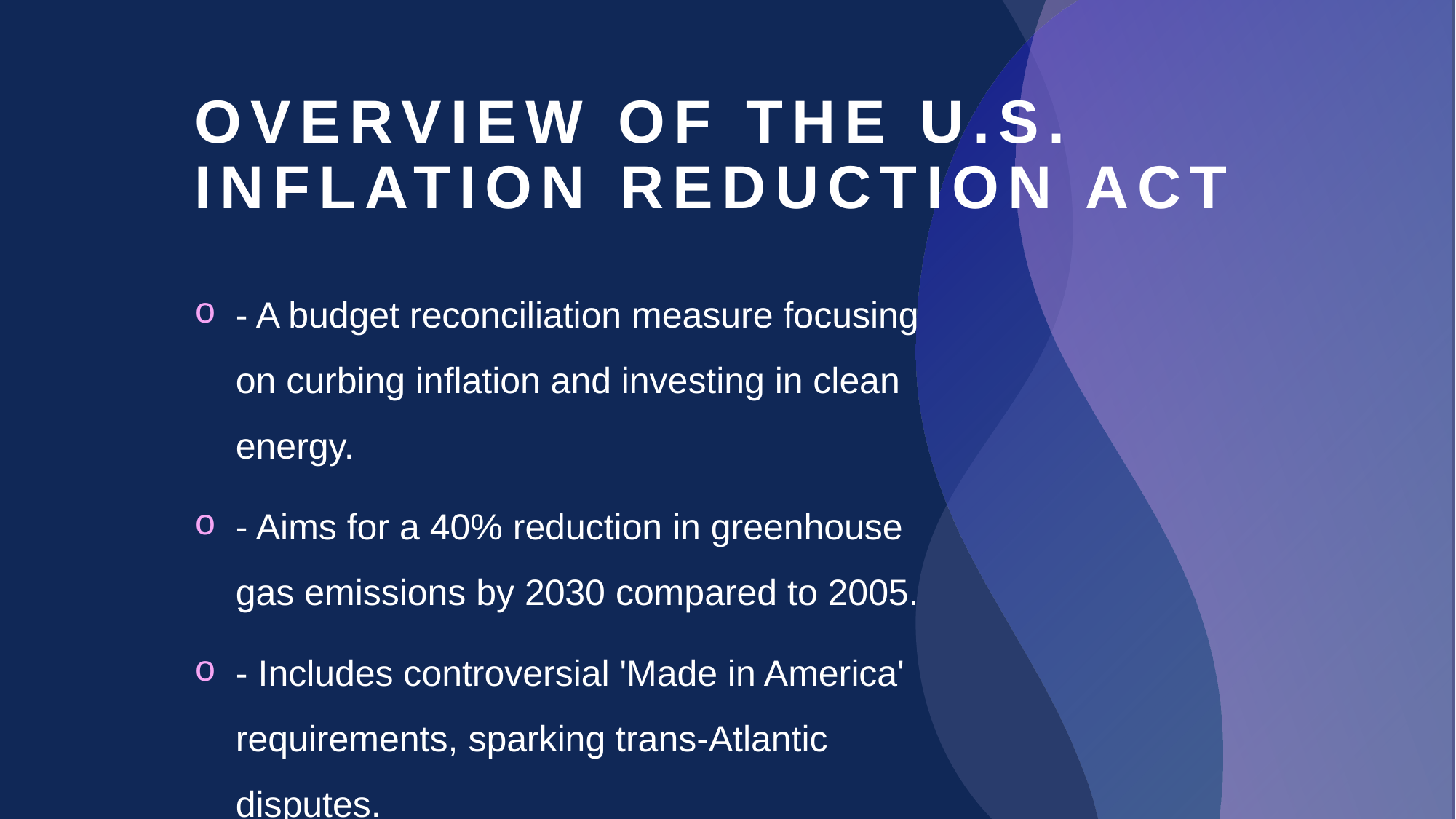

# Overview of the U.S. Inflation Reduction Act
- A budget reconciliation measure focusing on curbing inflation and investing in clean energy.
- Aims for a 40% reduction in greenhouse gas emissions by 2030 compared to 2005.
- Includes controversial 'Made in America' requirements, sparking trans-Atlantic disputes.